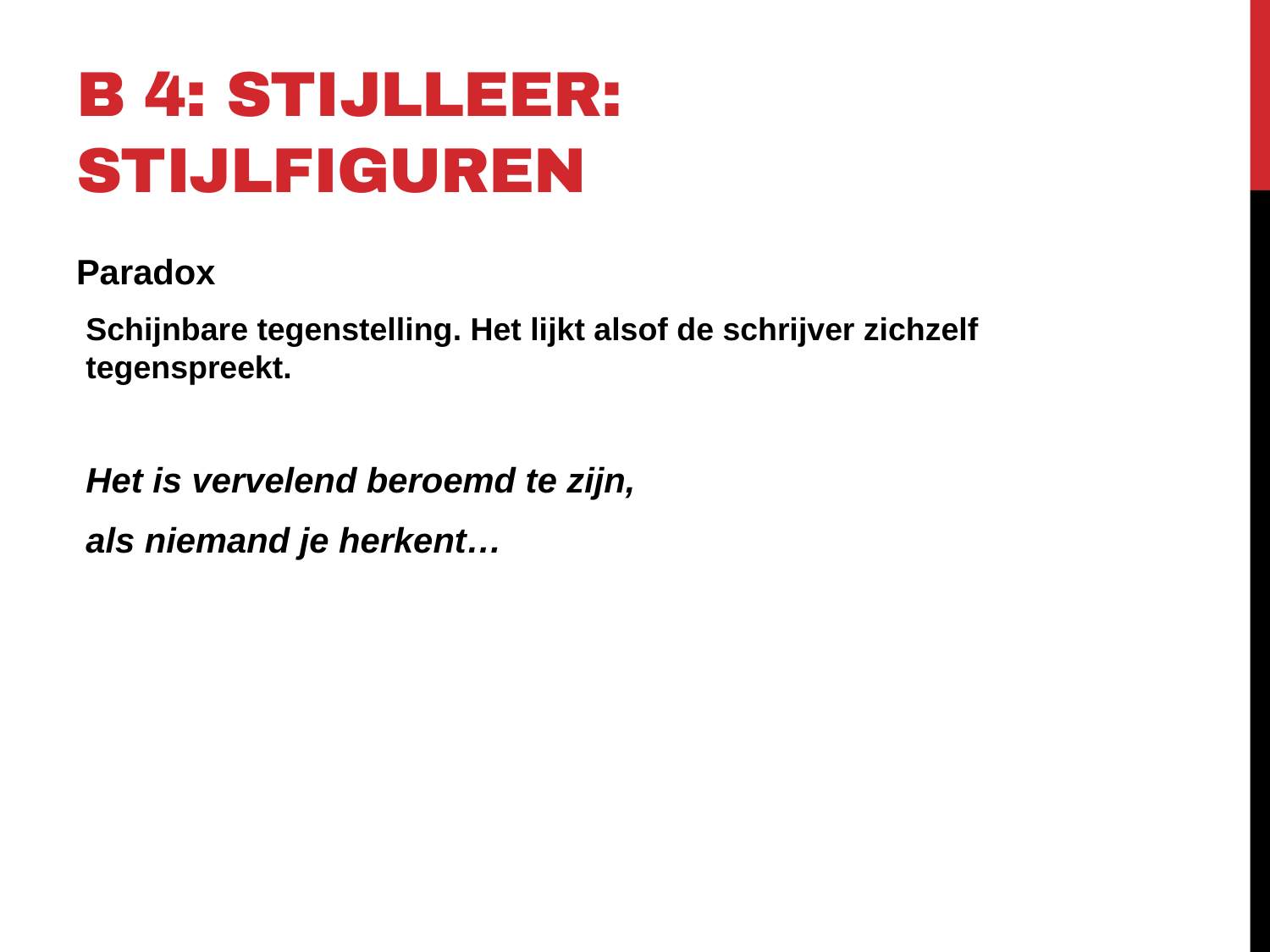

# B 4: Stijlleer: stijlfiguren
Paradox
Schijnbare tegenstelling. Het lijkt alsof de schrijver zichzelf tegenspreekt.

Het is vervelend beroemd te zijn,
als niemand je herkent…